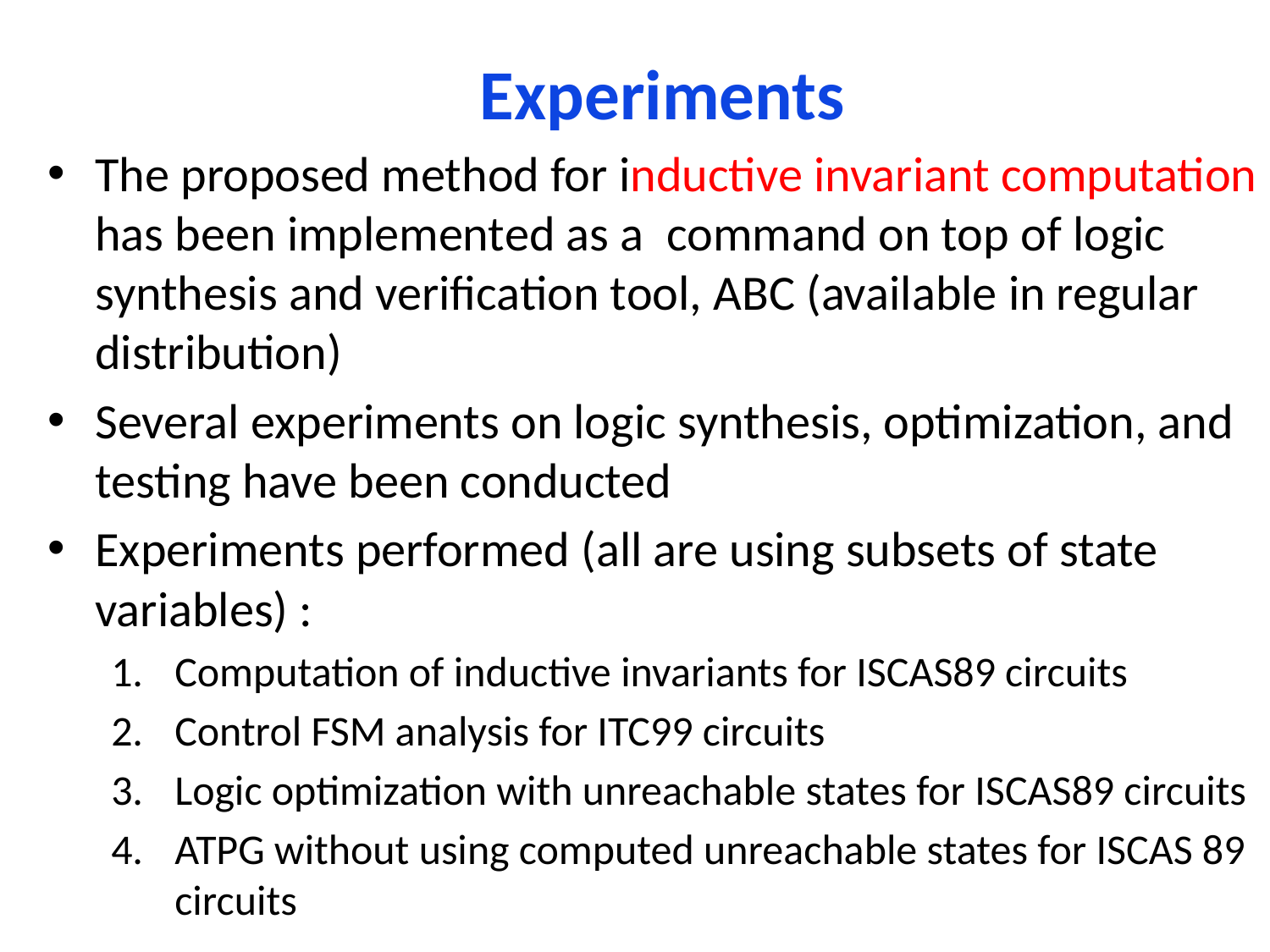

# Experiments
The proposed method for inductive invariant computation has been implemented as a  command on top of logic synthesis and verification tool, ABC (available in regular distribution)
Several experiments on logic synthesis, optimization, and testing have been conducted
Experiments performed (all are using subsets of state variables) :
Computation of inductive invariants for ISCAS89 circuits
Control FSM analysis for ITC99 circuits
Logic optimization with unreachable states for ISCAS89 circuits
ATPG without using computed unreachable states for ISCAS 89 circuits